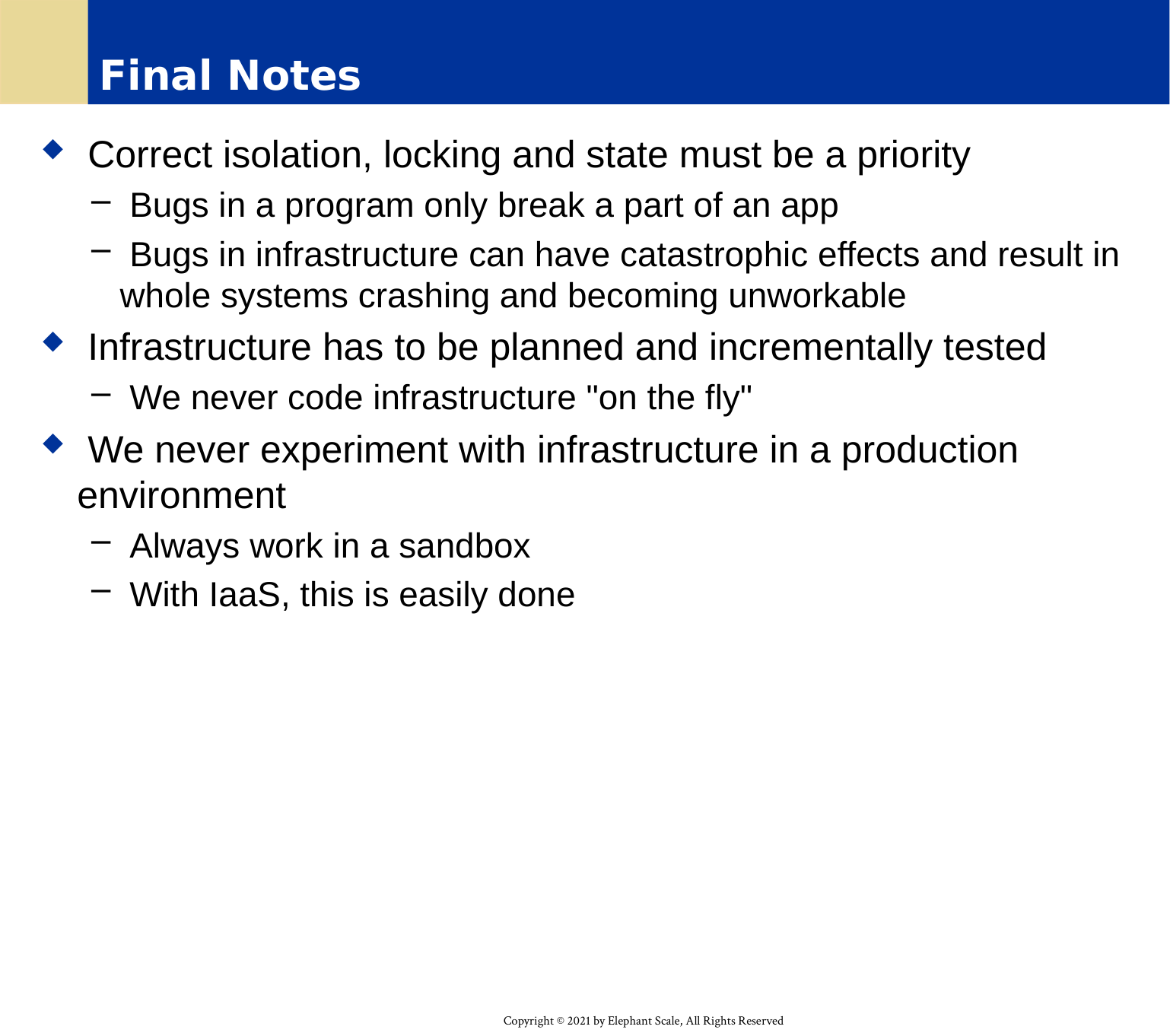

# Final Notes
 Correct isolation, locking and state must be a priority
 Bugs in a program only break a part of an app
 Bugs in infrastructure can have catastrophic effects and result in whole systems crashing and becoming unworkable
 Infrastructure has to be planned and incrementally tested
 We never code infrastructure "on the fly"
 We never experiment with infrastructure in a production environment
 Always work in a sandbox
 With IaaS, this is easily done
Copyright © 2021 by Elephant Scale, All Rights Reserved